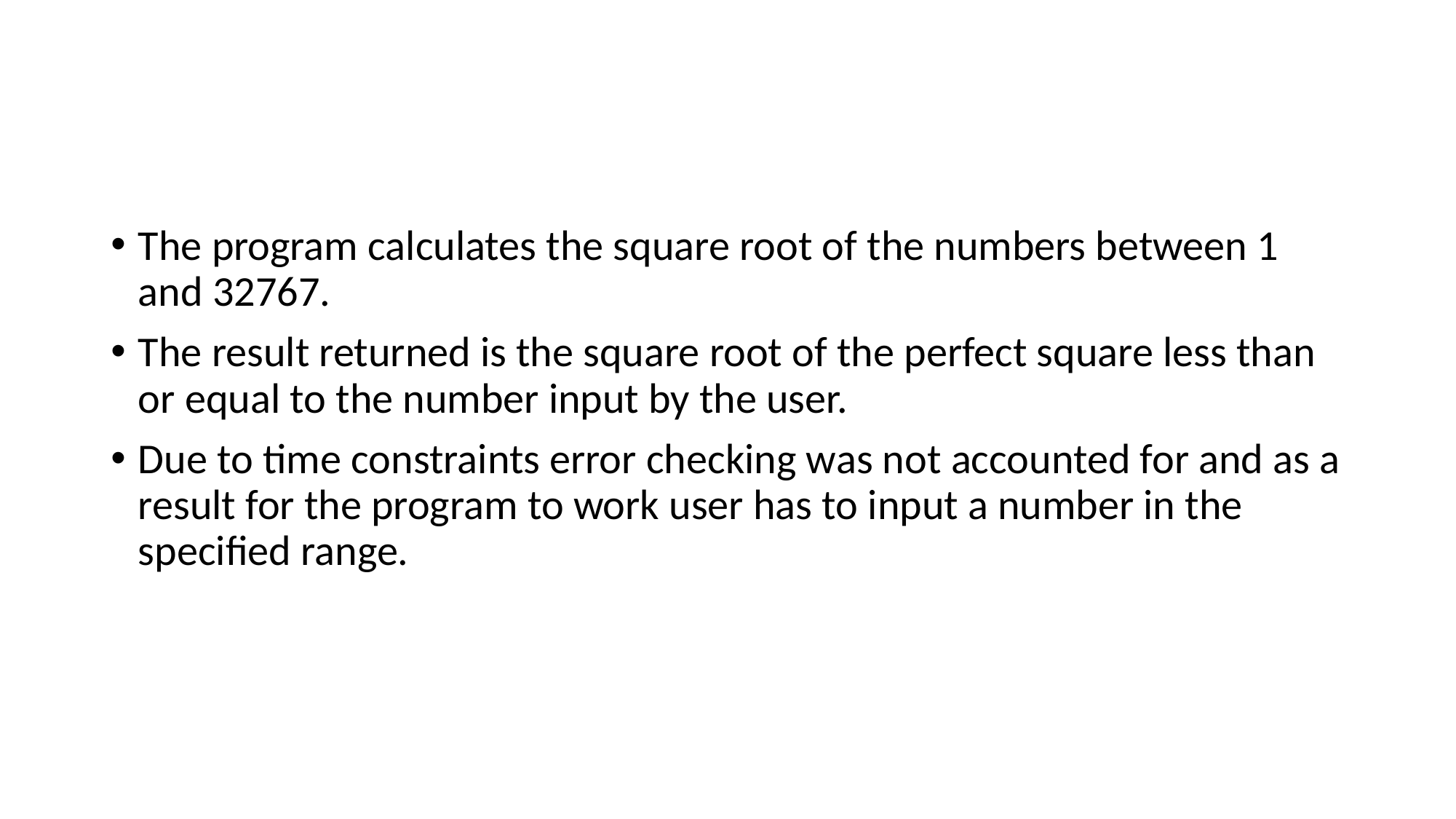

#
The program calculates the square root of the numbers between 1 and 32767.
The result returned is the square root of the perfect square less than or equal to the number input by the user.
Due to time constraints error checking was not accounted for and as a result for the program to work user has to input a number in the specified range.